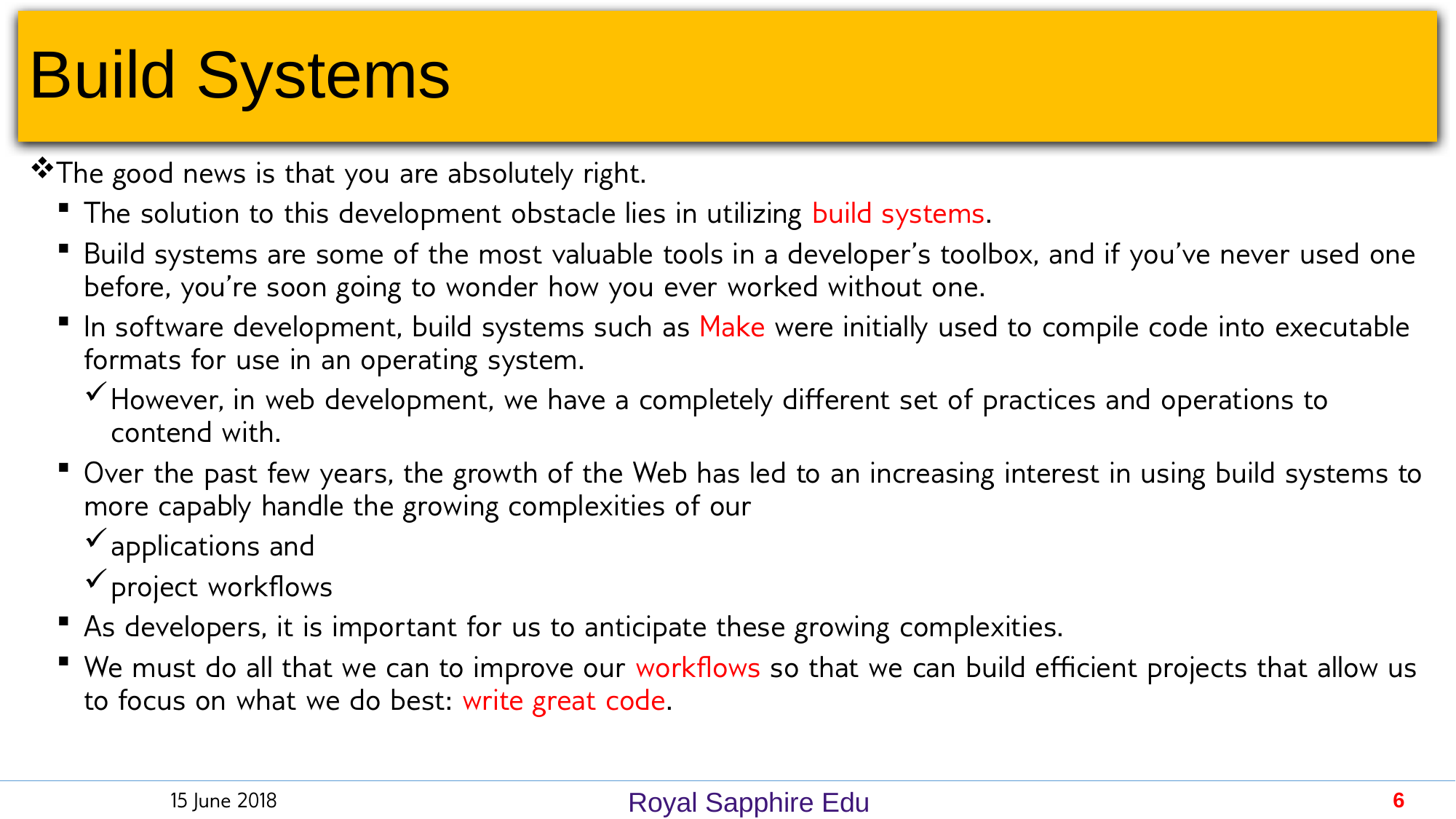

# Build Systems
The good news is that you are absolutely right.
The solution to this development obstacle lies in utilizing build systems.
Build systems are some of the most valuable tools in a developer’s toolbox, and if you’ve never used one before, you’re soon going to wonder how you ever worked without one.
In software development, build systems such as Make were initially used to compile code into executable formats for use in an operating system.
However, in web development, we have a completely different set of practices and operations to contend with.
Over the past few years, the growth of the Web has led to an increasing interest in using build systems to more capably handle the growing complexities of our
applications and
project workflows
As developers, it is important for us to anticipate these growing complexities.
We must do all that we can to improve our workflows so that we can build efficient projects that allow us to focus on what we do best: write great code.

15 June 2018
6